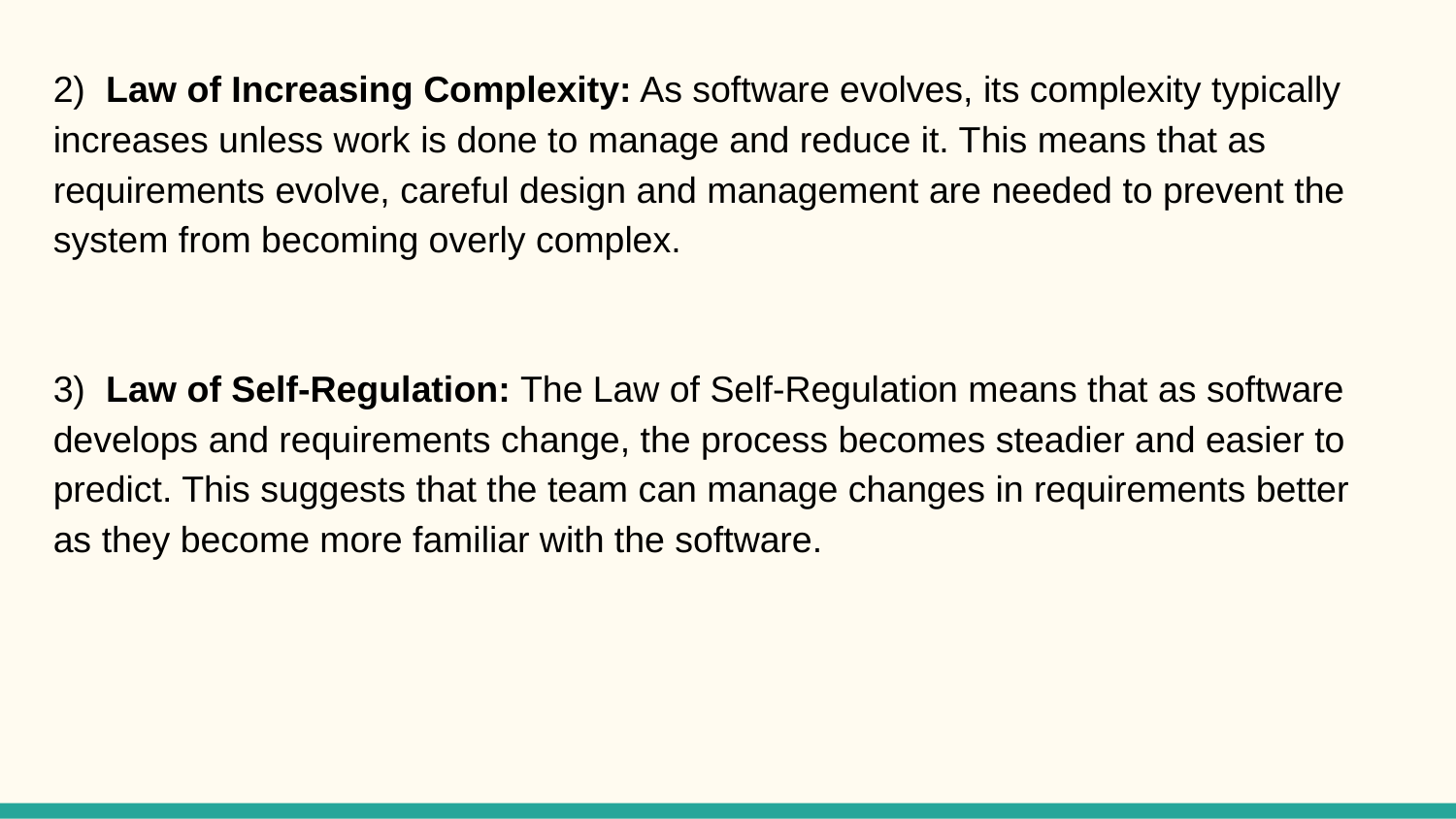

2)  Law of Increasing Complexity: As software evolves, its complexity typically increases unless work is done to manage and reduce it. This means that as requirements evolve, careful design and management are needed to prevent the system from becoming overly complex.

3)  Law of Self-Regulation: The Law of Self-Regulation means that as software develops and requirements change, the process becomes steadier and easier to predict. This suggests that the team can manage changes in requirements better as they become more familiar with the software.